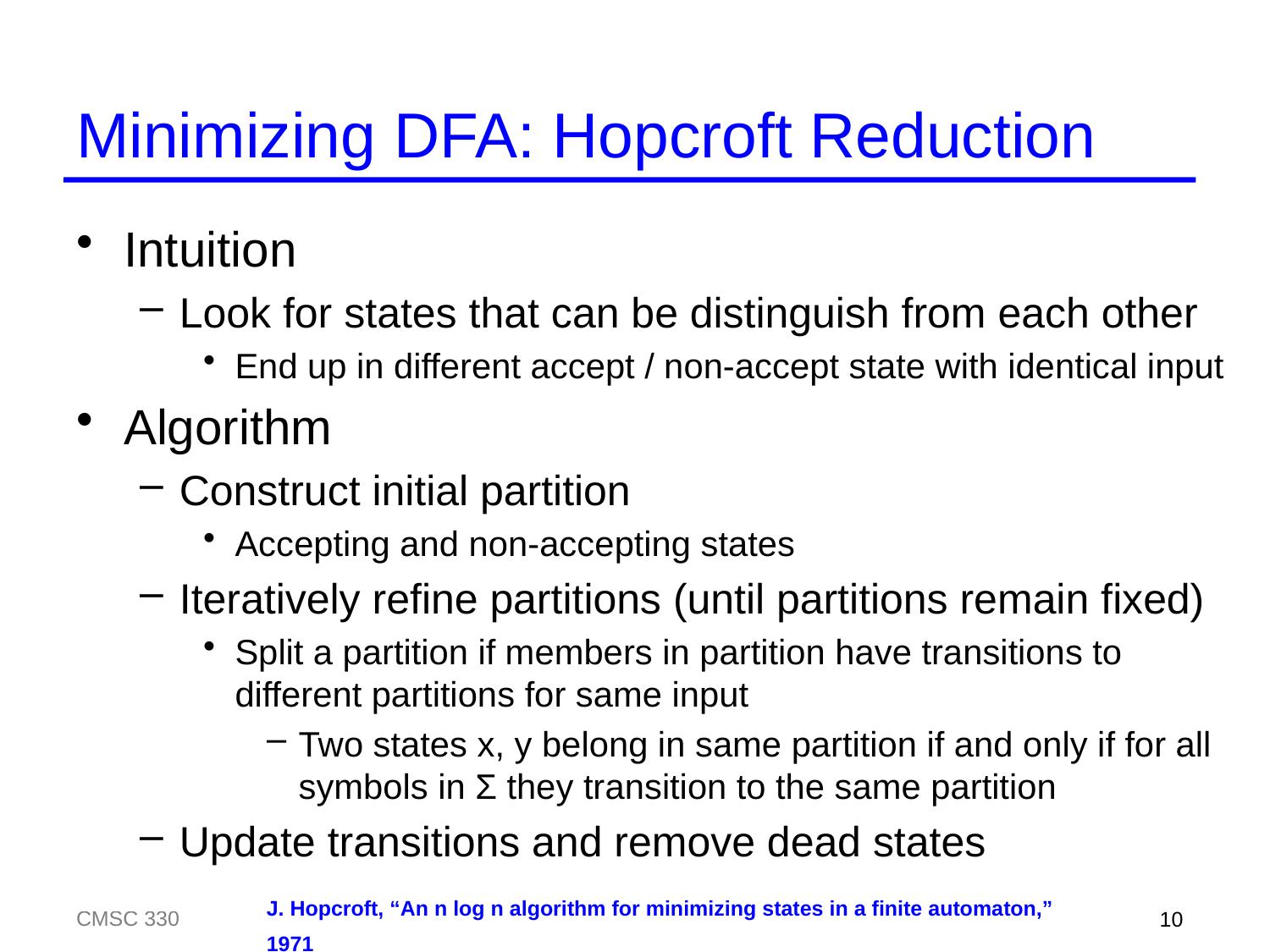

# Minimizing DFA: Hopcroft Reduction
Intuition
Look for states that can be distinguish from each other
End up in different accept / non-accept state with identical input
Algorithm
Construct initial partition
Accepting and non-accepting states
Iteratively refine partitions (until partitions remain fixed)
Split a partition if members in partition have transitions to different partitions for same input
Two states x, y belong in same partition if and only if for all symbols in Σ they transition to the same partition
Update transitions and remove dead states
J. Hopcroft, “An n log n algorithm for minimizing states in a finite automaton,” 1971
CMSC 330
10